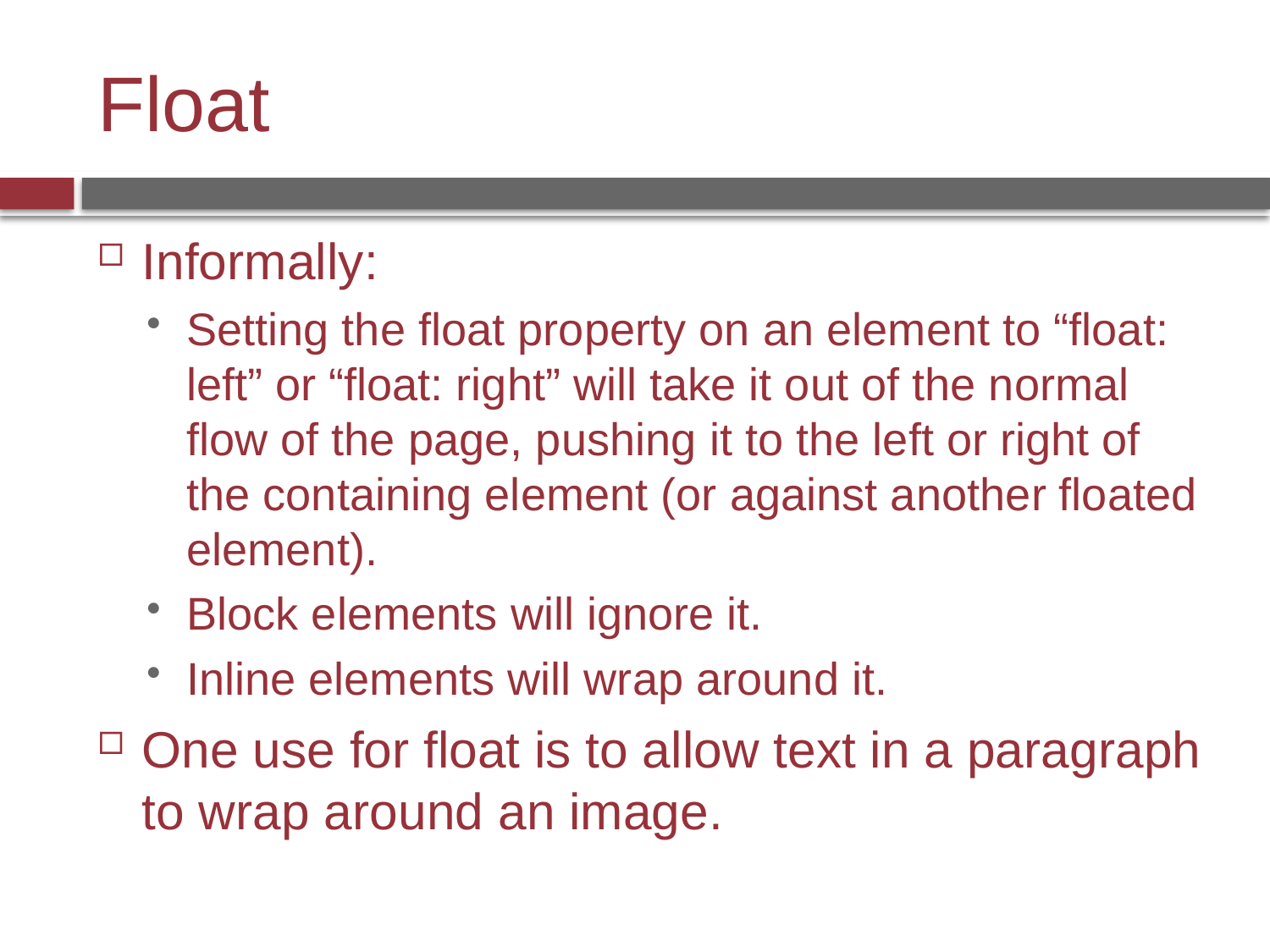

# Float
Informally:
Setting the float property on an element to “float: left” or “float: right” will take it out of the normal flow of the page, pushing it to the left or right of the containing element (or against another floated element).
Block elements will ignore it.
Inline elements will wrap around it.
One use for float is to allow text in a paragraph to wrap around an image.